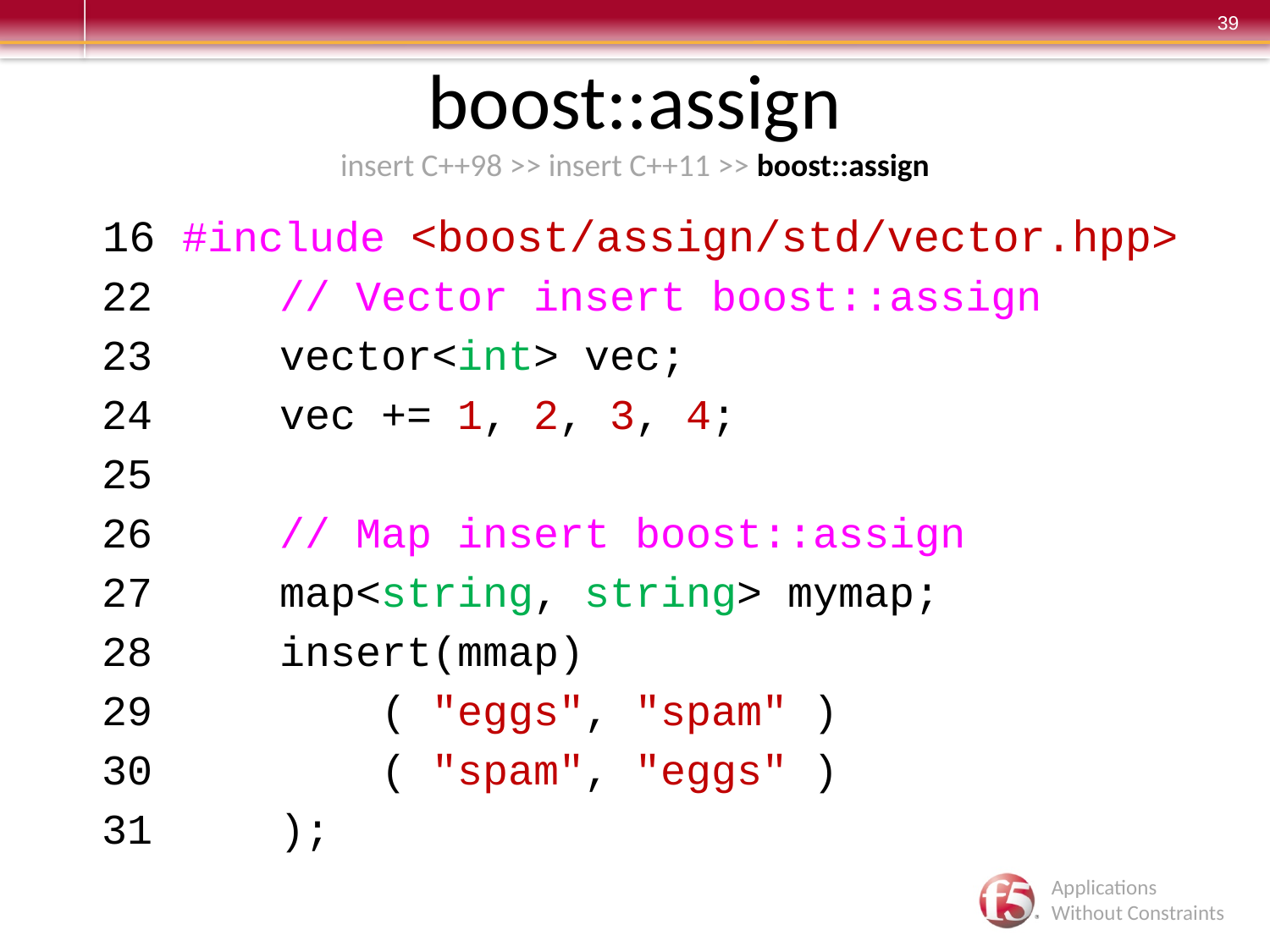

# boost::assign insert C++98 >> insert C++11 >> boost::assign
 16 #include <boost/assign/std/vector.hpp>
 22     // Vector insert boost::assign
 23     vector<int> vec;
 24     vec += 1, 2, 3, 4;
 25
 26     // Map insert boost::assign
 27     map<string, string> mymap;
 28     insert(mmap)
 29         ( "eggs", "spam" )
 30         ( "spam", "eggs" )
 31     );